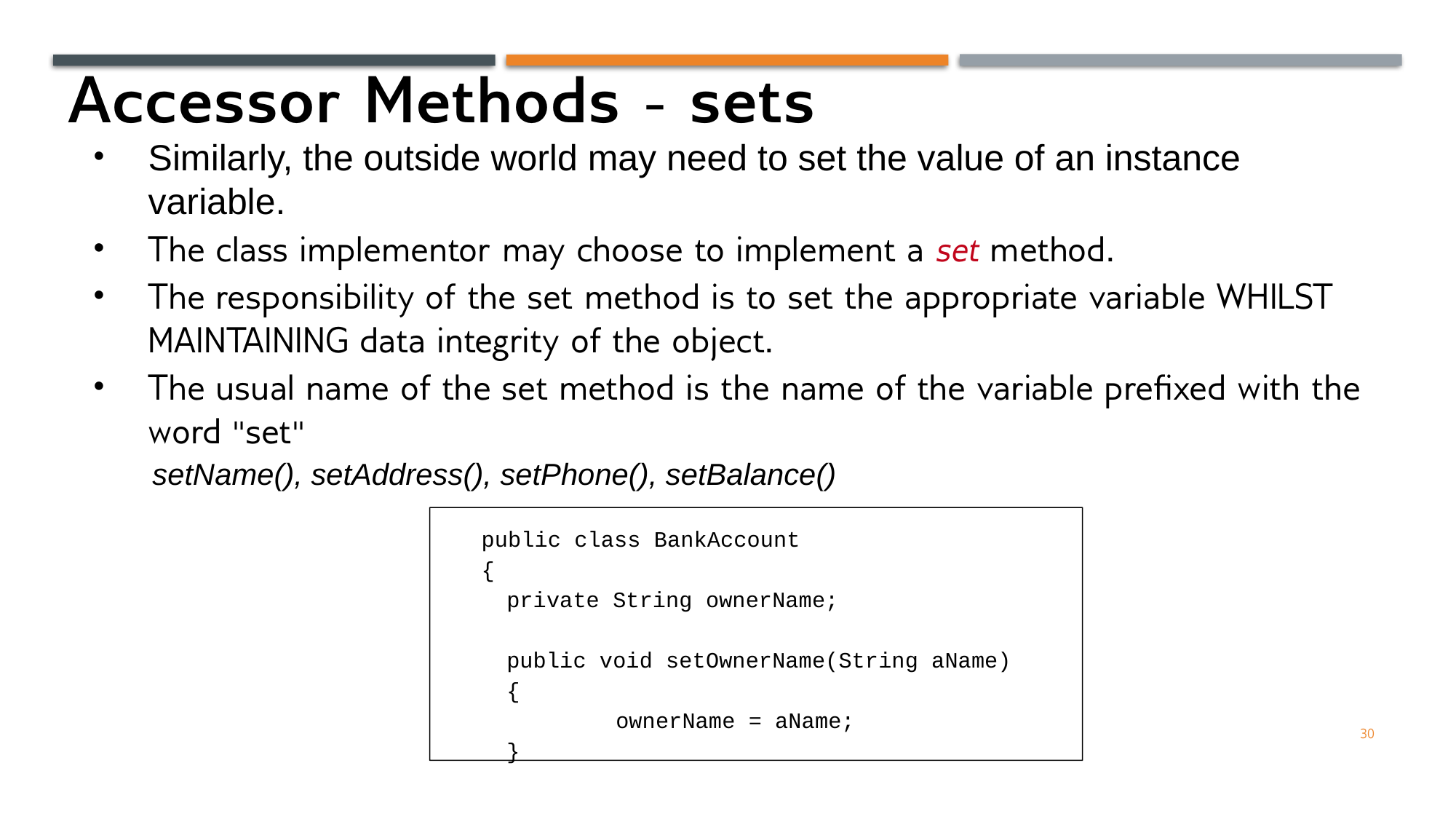

Accessor Methods - sets
Similarly, the outside world may need to set the value of an instance variable.
The class implementor may choose to implement a set method.
The responsibility of the set method is to set the appropriate variable WHILST MAINTAINING data integrity of the object.
The usual name of the set method is the name of the variable prefixed with the word "set"
       setName(), setAddress(), setPhone(), setBalance()

public class BankAccount
{
	private String ownerName;

	public void setOwnerName(String aName)
	{
		ownerName = aName;
	}
30